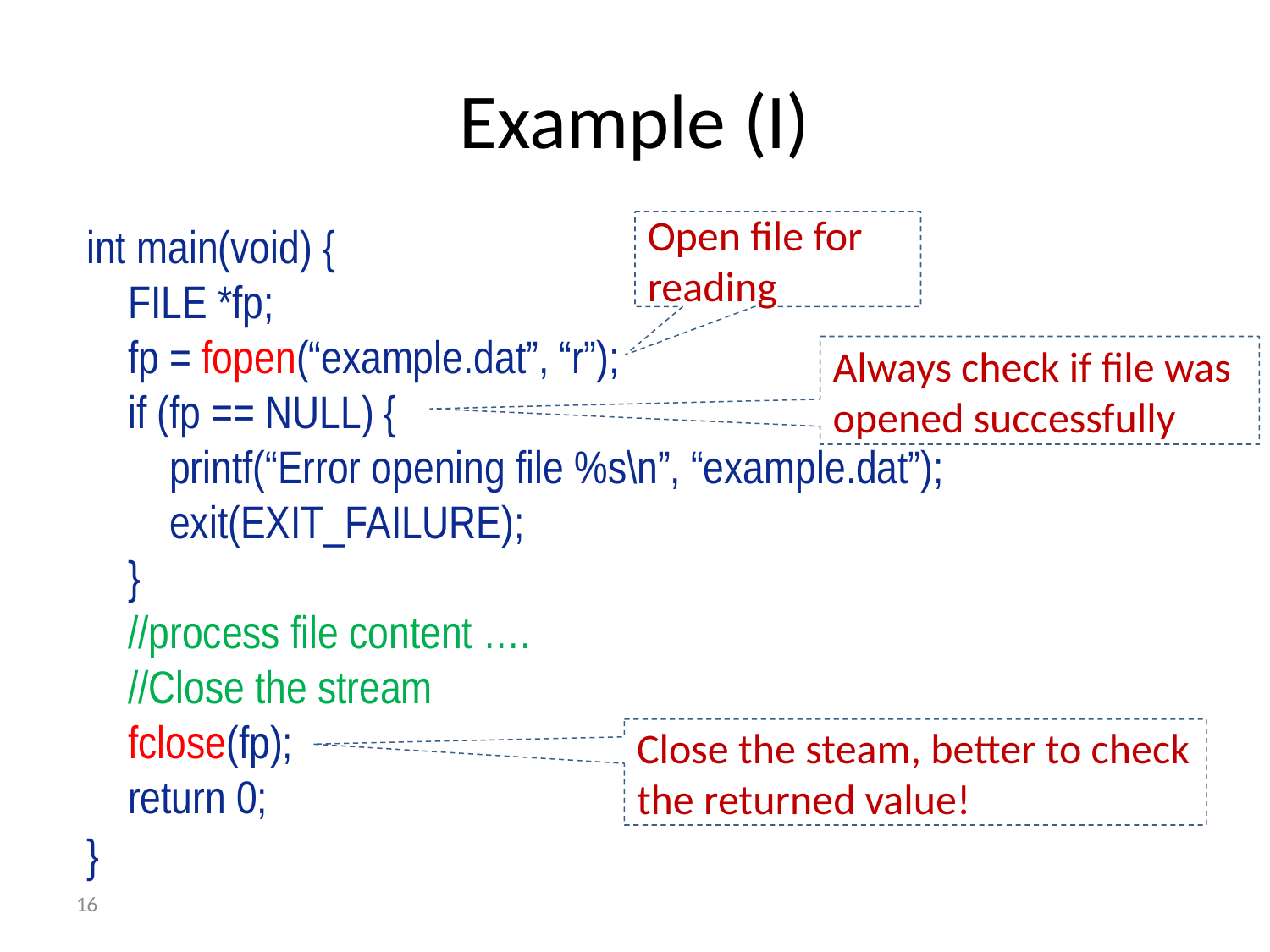

# Example (I)
int main(void) {
    FILE *fp;
    fp = fopen(“example.dat”, “r”);
    if (fp == NULL) {
        printf(“Error opening file %s\n”, “example.dat”);
        exit(EXIT_FAILURE);
    }
    //process file content ….
    //Close the stream
    fclose(fp);
    return 0;
}
Open file for reading

Always check if file was opened successfully
Close the steam, better to check the returned value!
16